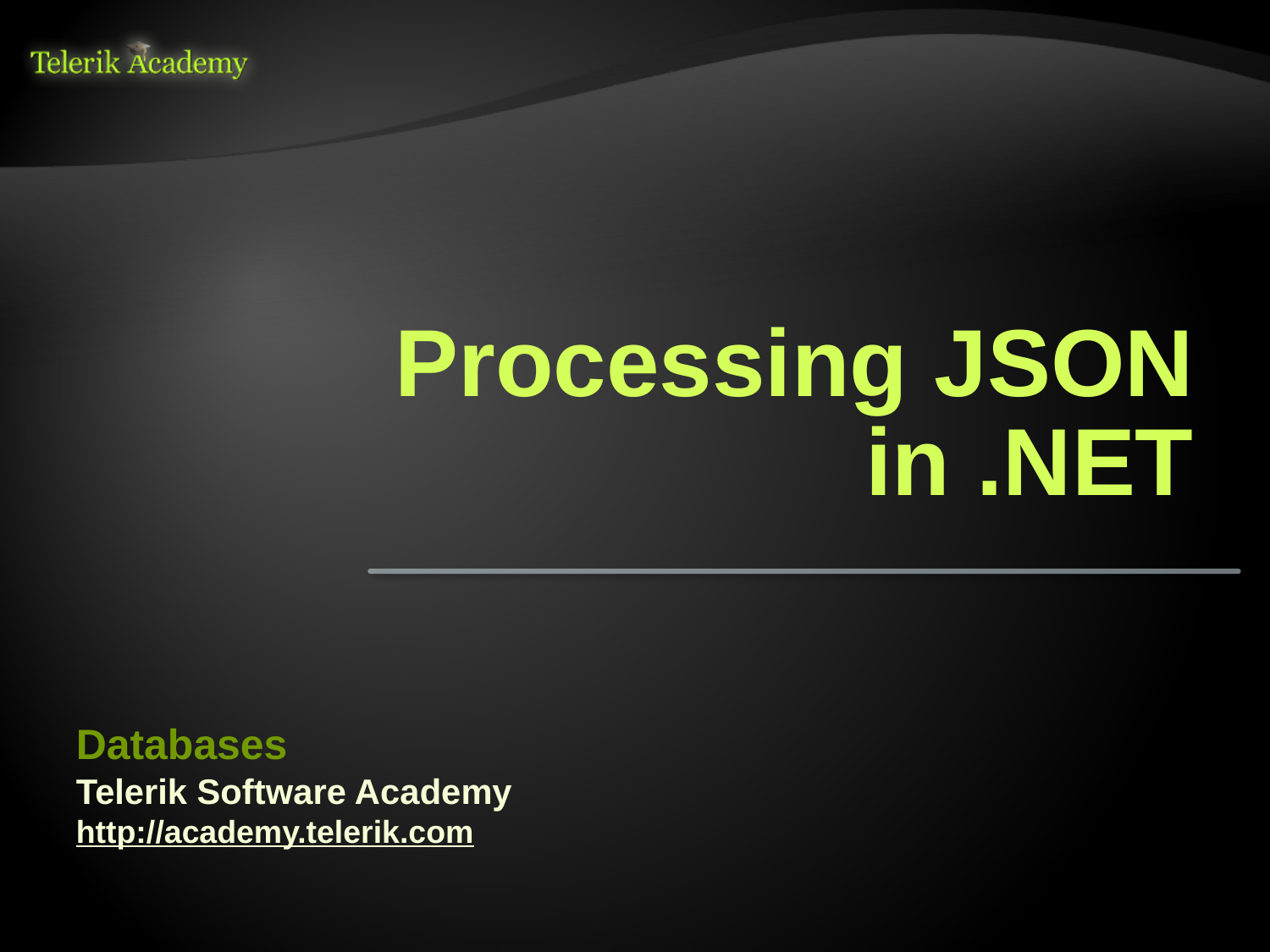

# Processing JSON in .NET
Databases
Telerik Software Academy
http://academy.telerik.com